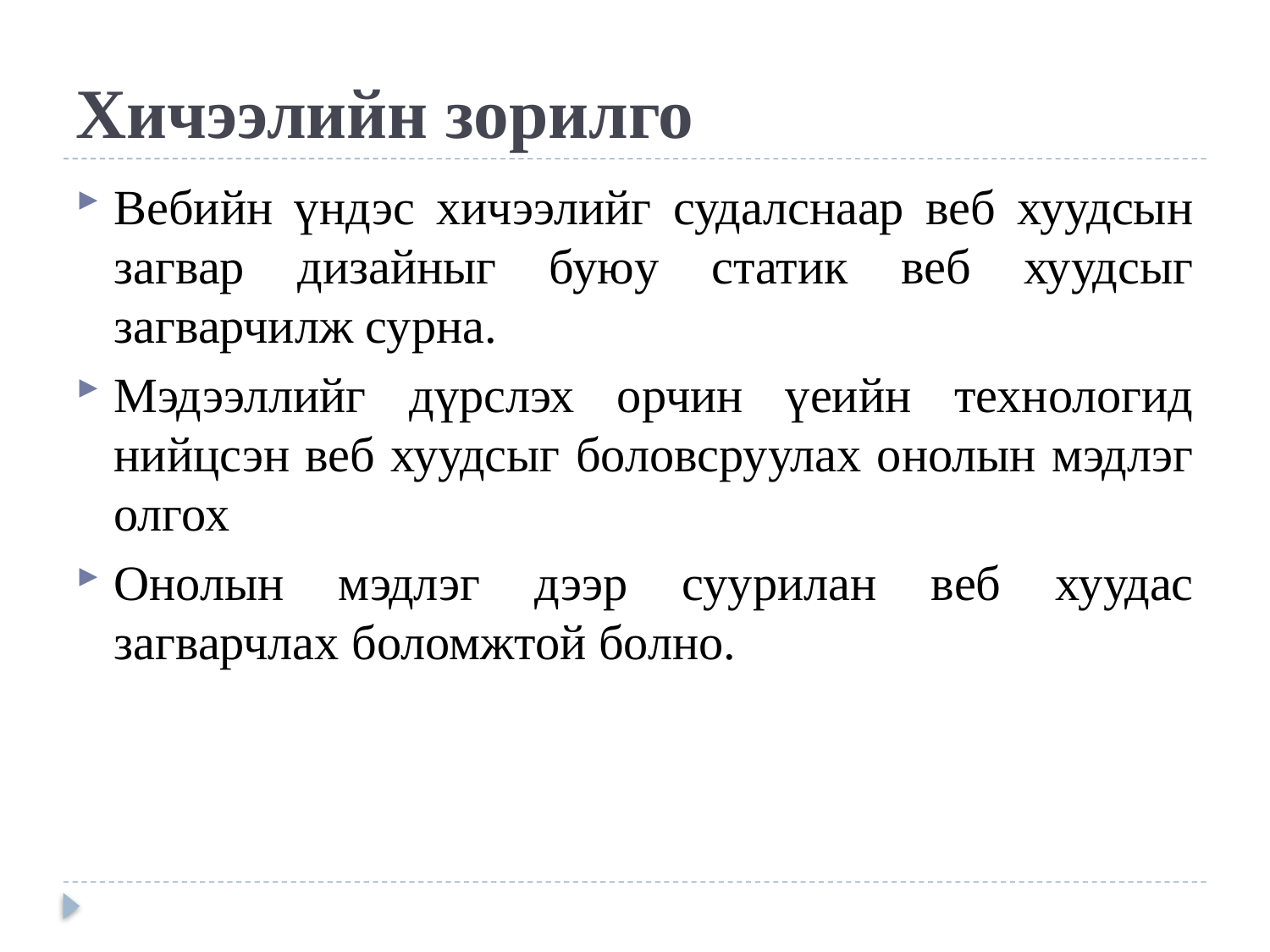

# Хичээлийн зорилго
Вебийн үндэс хичээлийг судалснаар веб хуудсын загвар дизайныг буюу статик веб хуудсыг загварчилж сурна.
Мэдээллийг дүрслэх орчин үеийн технологид нийцсэн веб хуудсыг боловсруулах онолын мэдлэг олгох
Онолын мэдлэг дээр суурилан веб хуудас загварчлах боломжтой болно.